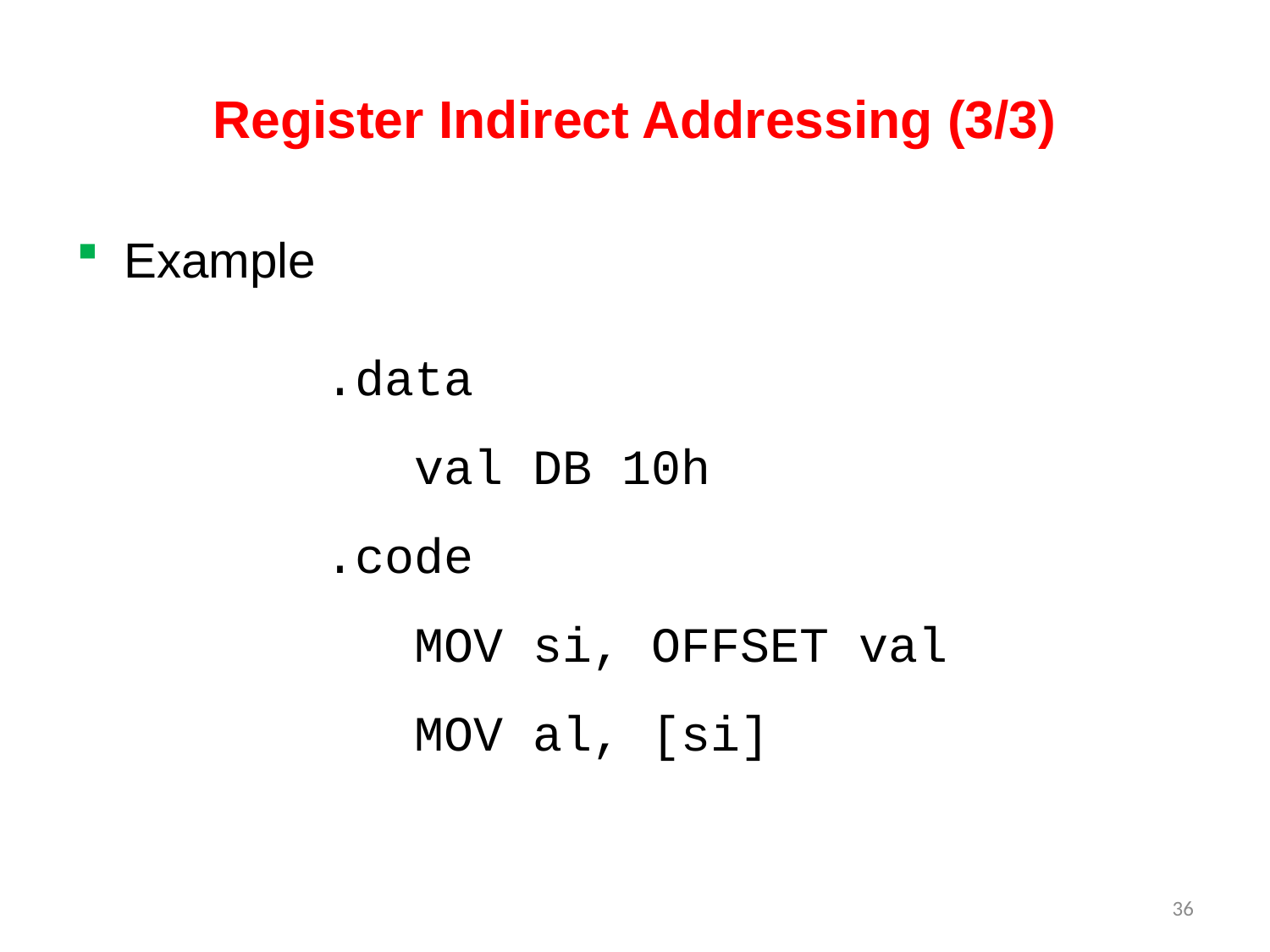

# Register Indirect Addressing (3/3)
Example
.data
   val DB 10h
.code
   MOV si, OFFSET val
   MOV al, [si]
36